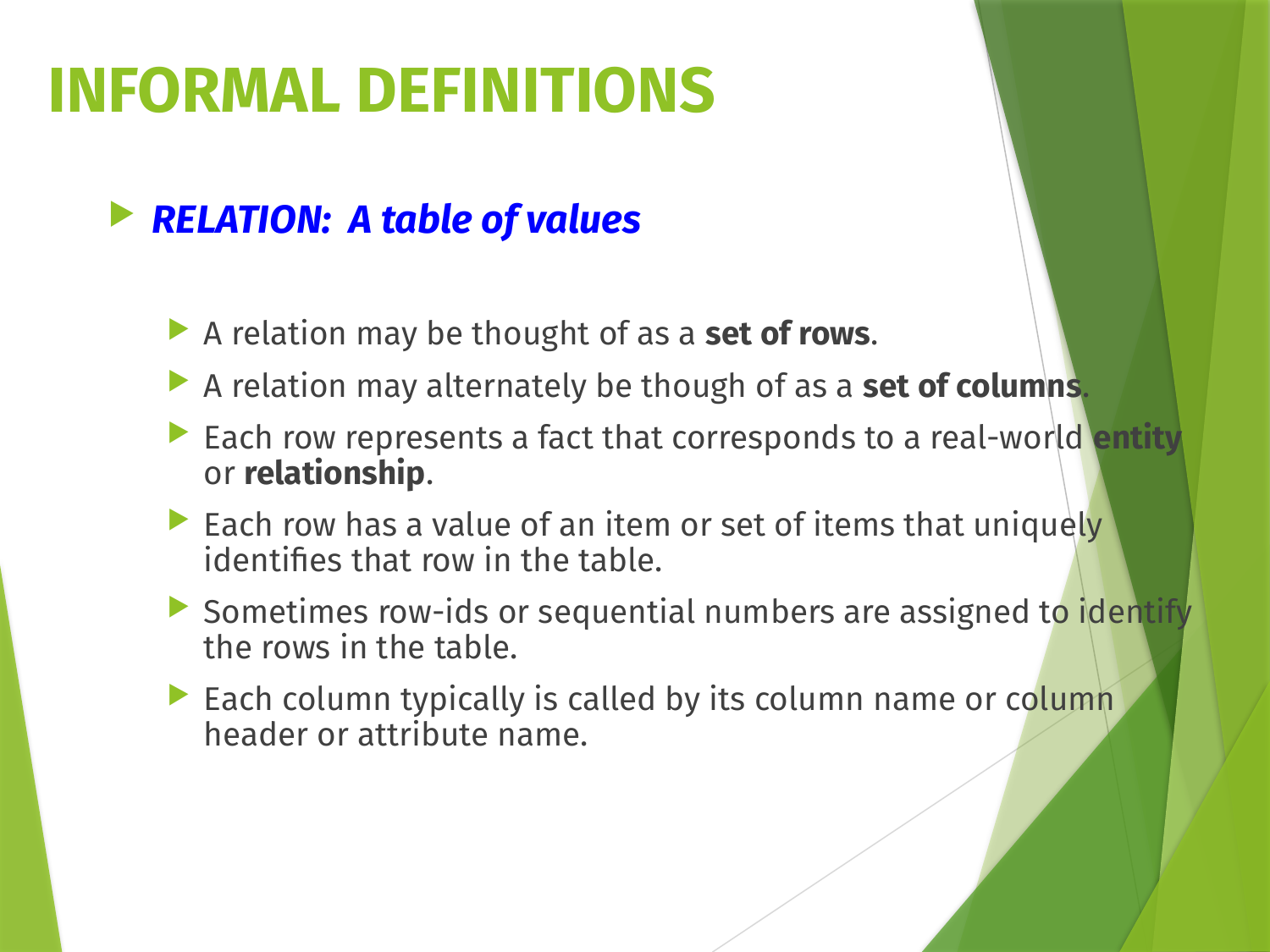

# INFORMAL DEFINITIONS
RELATION:  A table of values

A relation may be thought of as a set of rows.
A relation may alternately be though of as a set of columns.
Each row represents a fact that corresponds to a real-world entity or relationship.
Each row has a value of an item or set of items that uniquely identifies that row in the table.
Sometimes row-ids or sequential numbers are assigned to identify the rows in the table.
Each column typically is called by its column name or column header or attribute name.